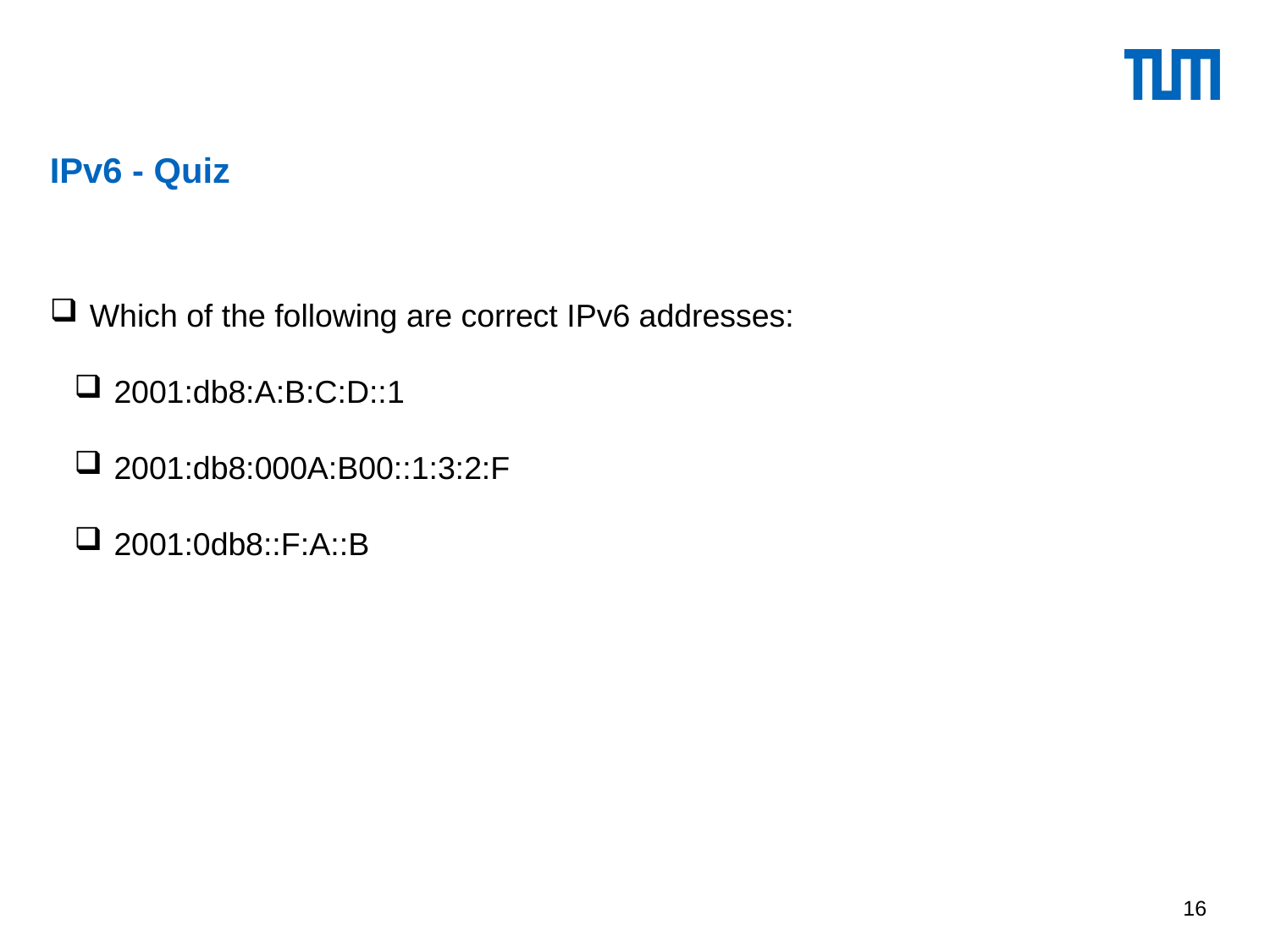

# IPv6 - Quiz

Which of the following are correct IPv6 addresses:
2001:db8:A:B:C:D::1
2001:db8:000A:B00::1:3:2:F
2001:0db8::F:A::B
16